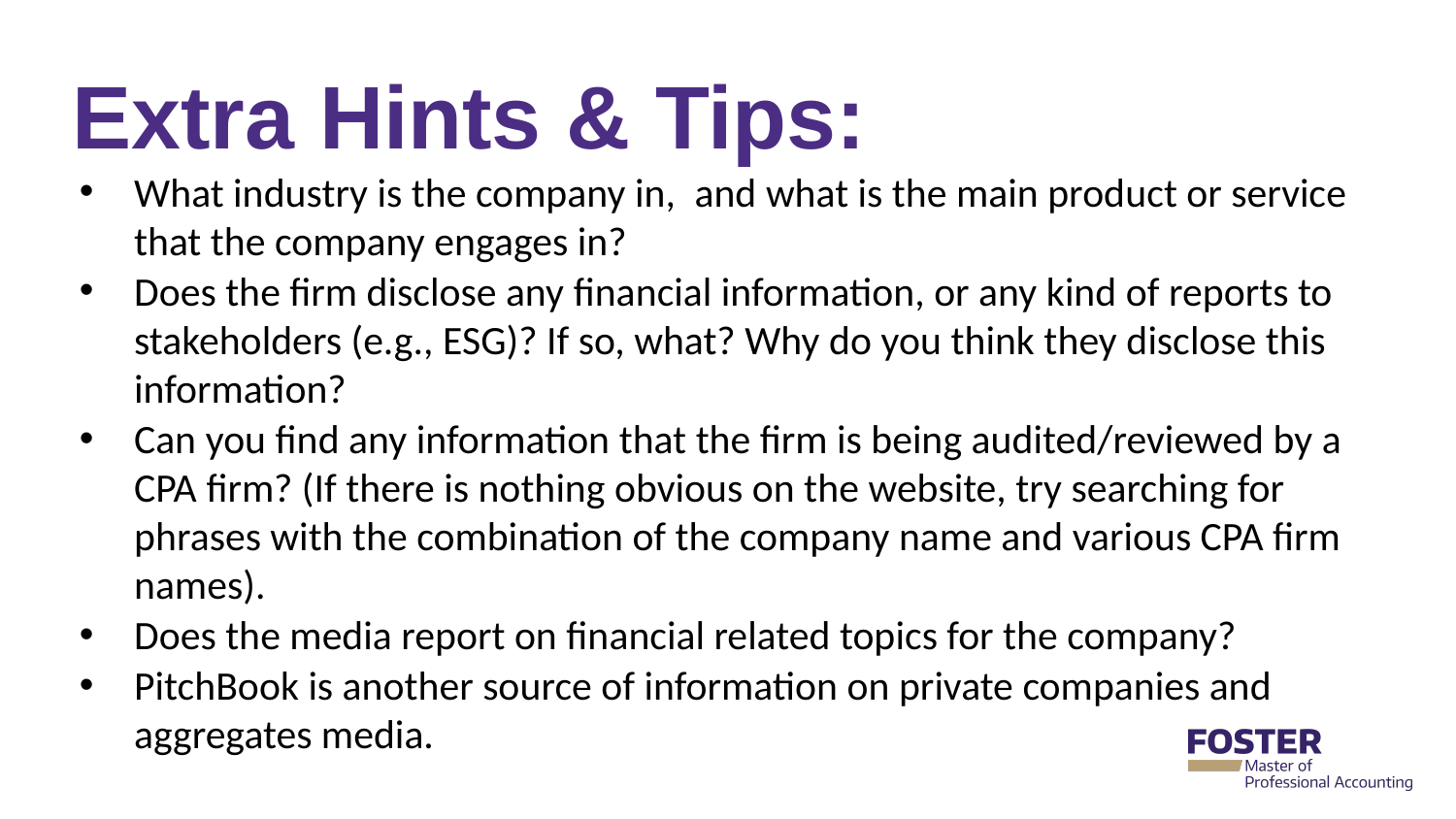

# Extra Hints & Tips:
What industry is the company in,  and what is the main product or service that the company engages in?
Does the firm disclose any financial information, or any kind of reports to stakeholders (e.g., ESG)? If so, what? Why do you think they disclose this information?
Can you find any information that the firm is being audited/reviewed by a CPA firm? (If there is nothing obvious on the website, try searching for phrases with the combination of the company name and various CPA firm names).
Does the media report on financial related topics for the company?
PitchBook is another source of information on private companies and aggregates media.